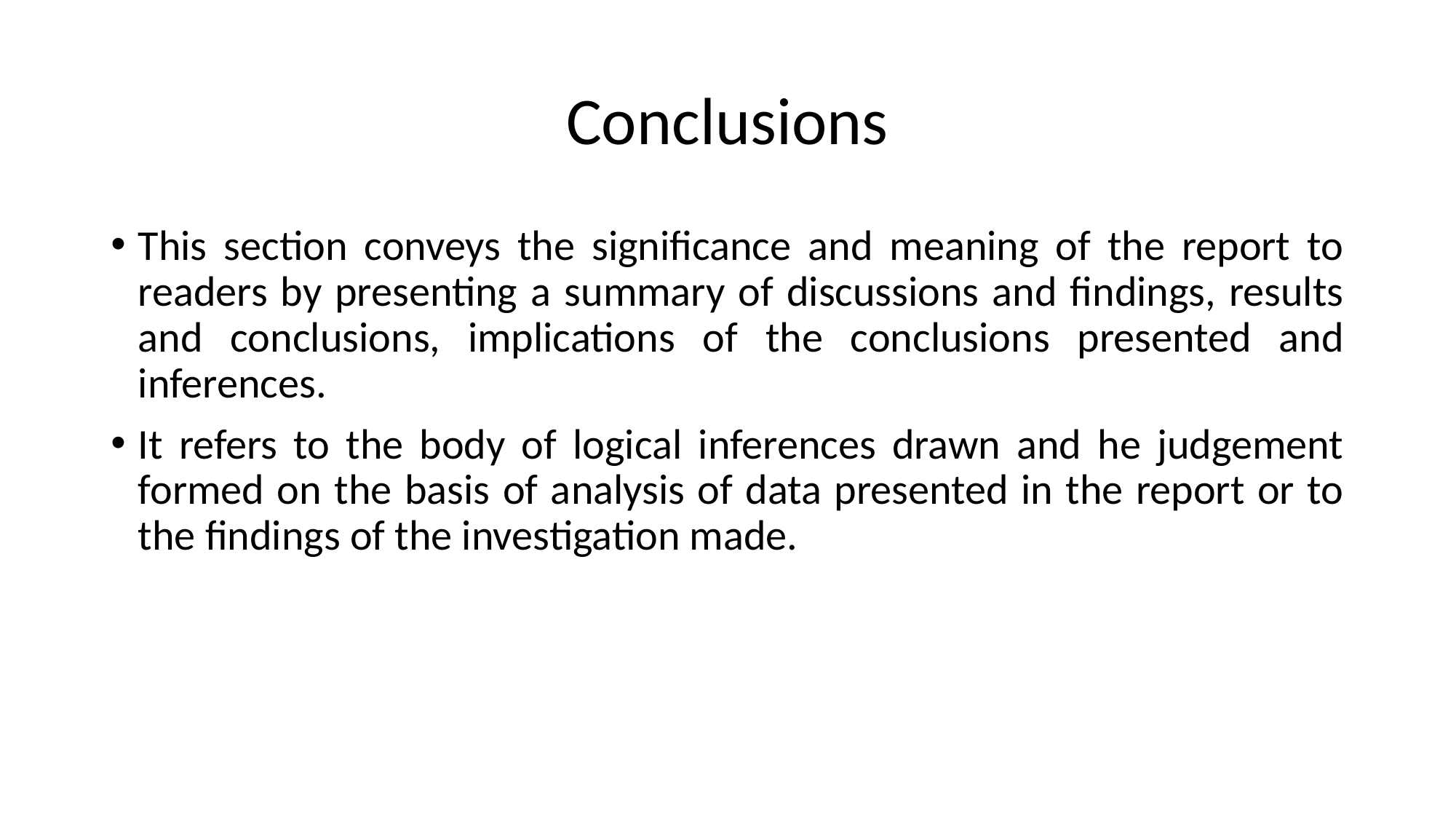

# Conclusions
This section conveys the significance and meaning of the report to readers by presenting a summary of discussions and findings, results and conclusions, implications of the conclusions presented and inferences.
It refers to the body of logical inferences drawn and he judgement formed on the basis of analysis of data presented in the report or to the findings of the investigation made.